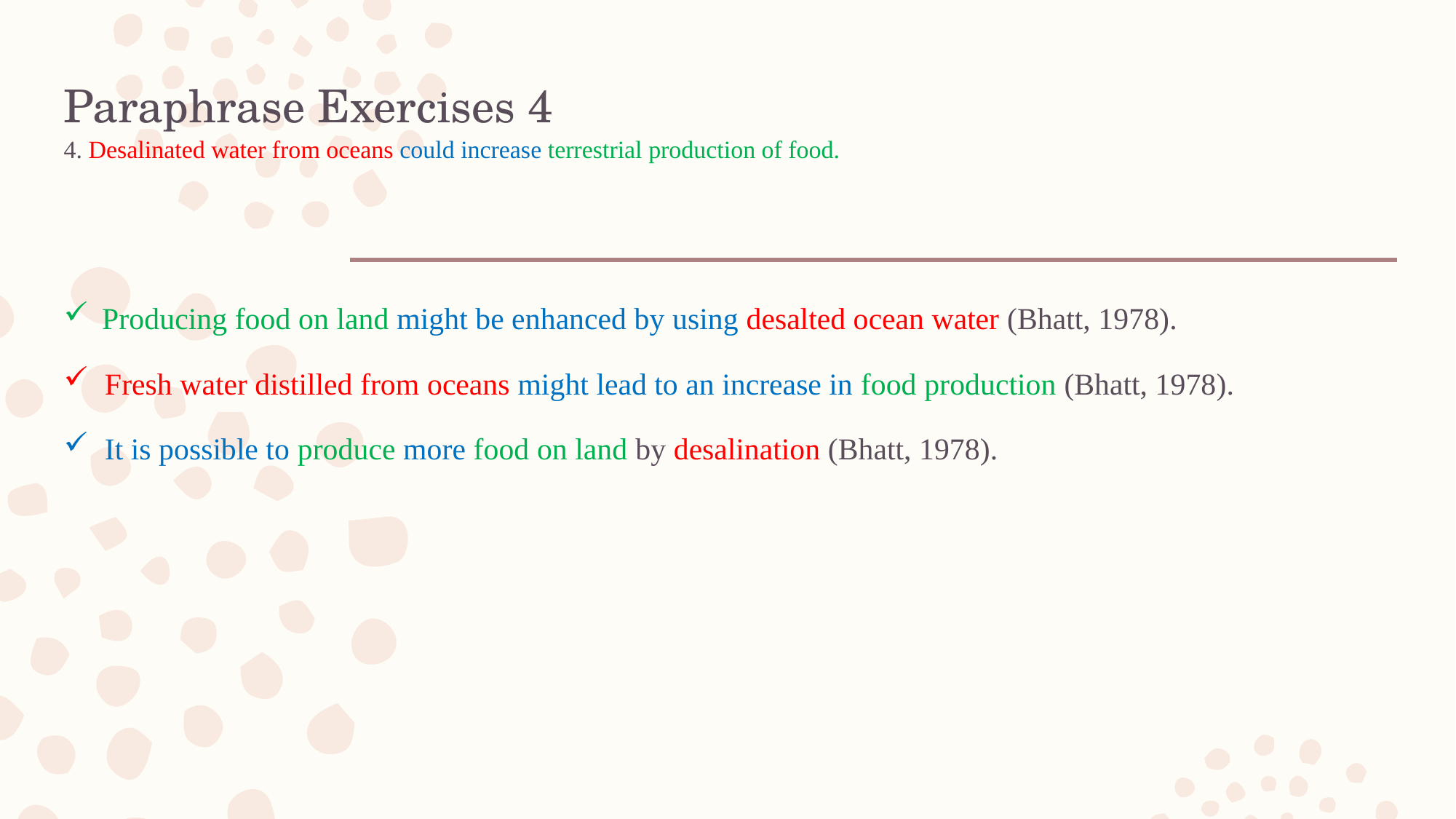

# Paraphrase Exercises 4 4. Desalinated water from oceans could increase terrestrial production of food.
Producing food on land might be enhanced by using desalted ocean water (Bhatt, 1978).
Fresh water distilled from oceans might lead to an increase in food production (Bhatt, 1978).
It is possible to produce more food on land by desalination (Bhatt, 1978).